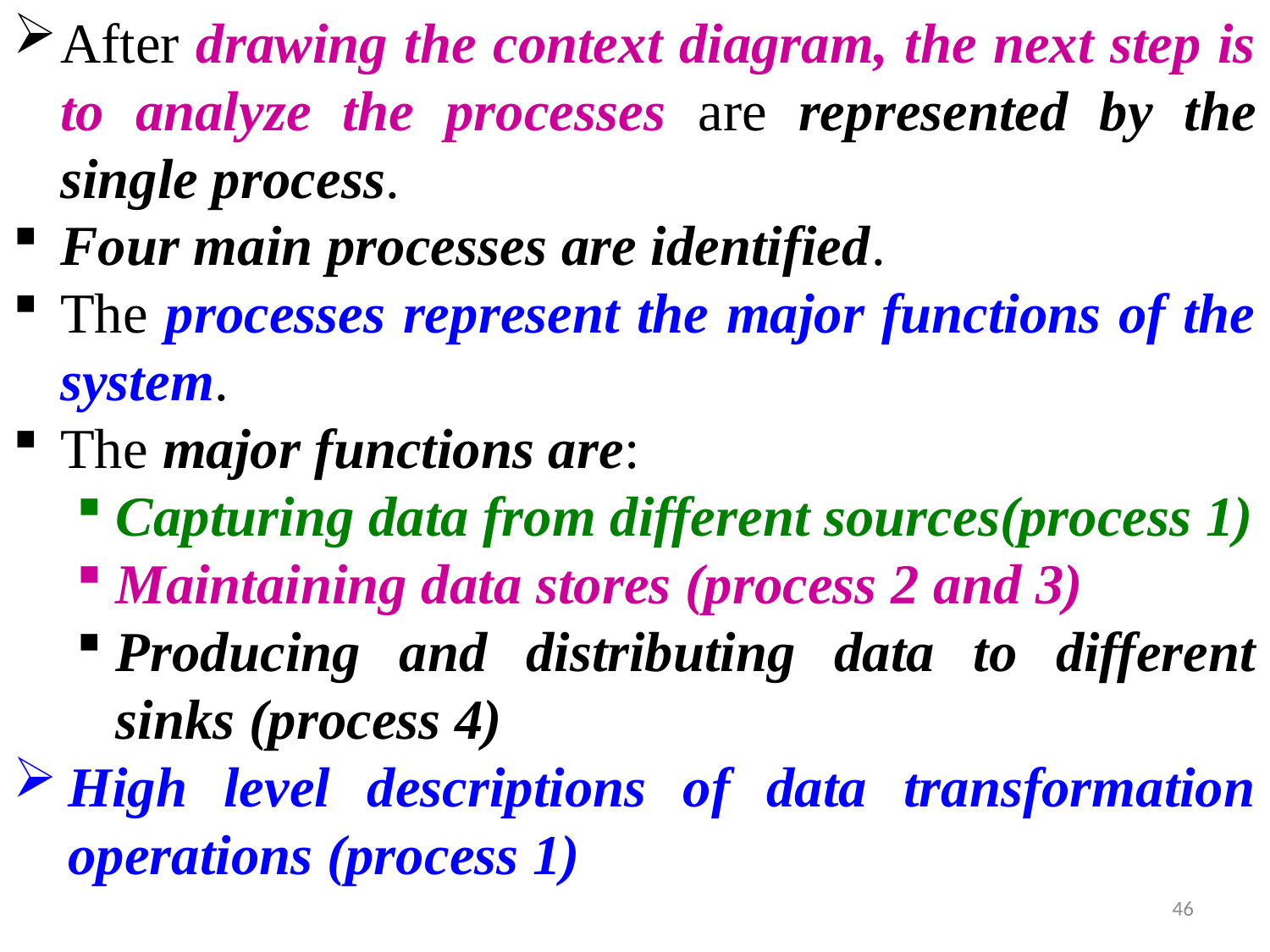

After drawing the context diagram, the next step is to analyze the processes are represented by the single process.
Four main processes are identified.
The processes represent the major functions of the system.
The major functions are:
Capturing data from different sources(process 1)
Maintaining data stores (process 2 and 3)
Producing and distributing data to different sinks (process 4)
High level descriptions of data transformation operations (process 1)
46